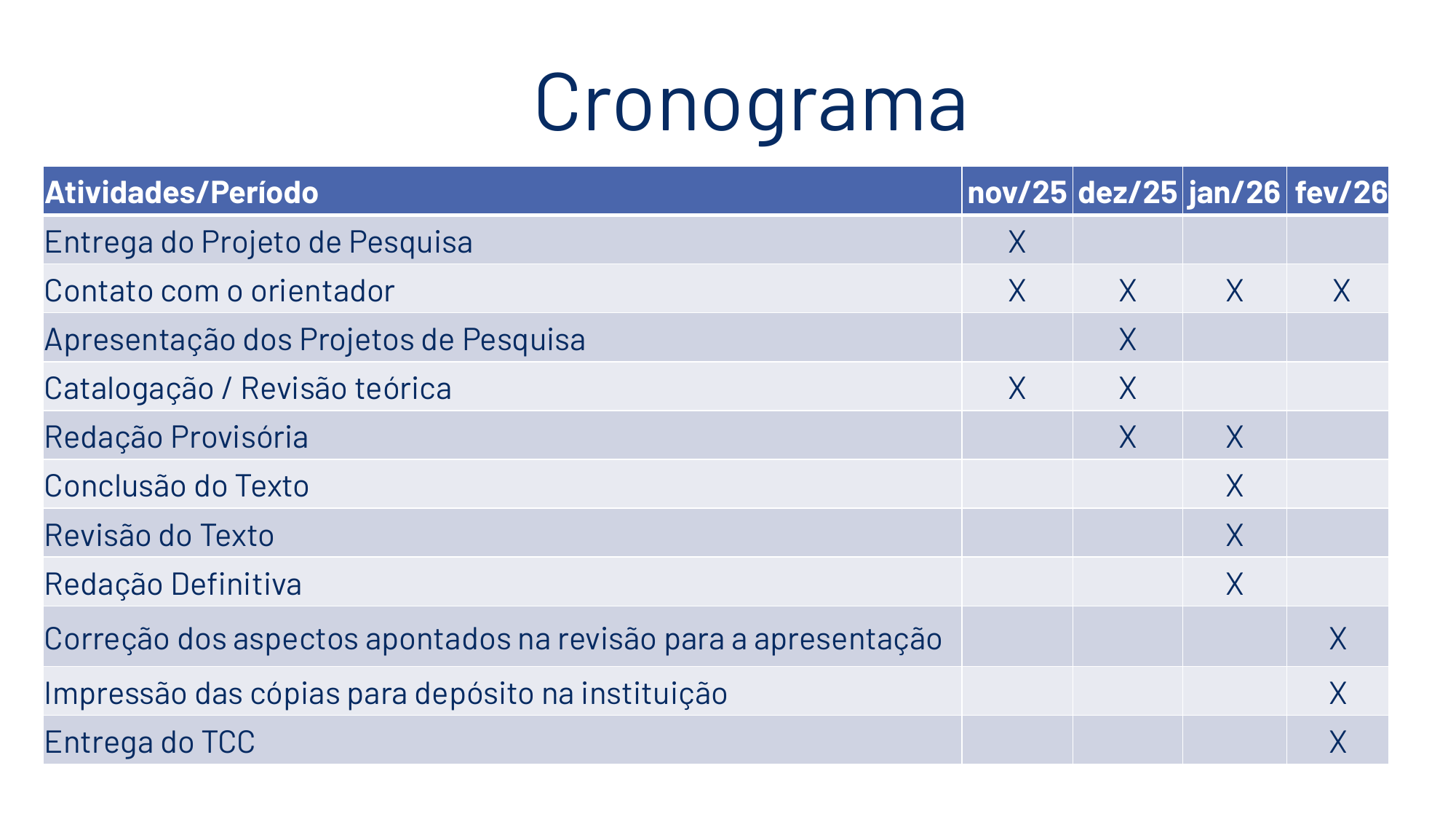

# Cronograma
| Atividades/Período | nov/25 | dez/25 | jan/26 | fev/26 |
| --- | --- | --- | --- | --- |
| Entrega do Projeto de Pesquisa | X |  |  |  |
| Contato com o orientador | X | X | X | X |
| Apresentação dos Projetos de Pesquisa |  | X |  |  |
| Catalogação / Revisão teórica | X | X |  |  |
| Redação Provisória |  | X | X |  |
| Conclusão do Texto |  |  | X |  |
| Revisão do Texto |  |  | X |  |
| Redação Definitiva |  |  | X |  |
| Correção dos aspectos apontados na revisão para a apresentação |  |  |  | X |
| Impressão das cópias para depósito na instituição |  |  |  | X |
| Entrega do TCC |  |  |  | X |